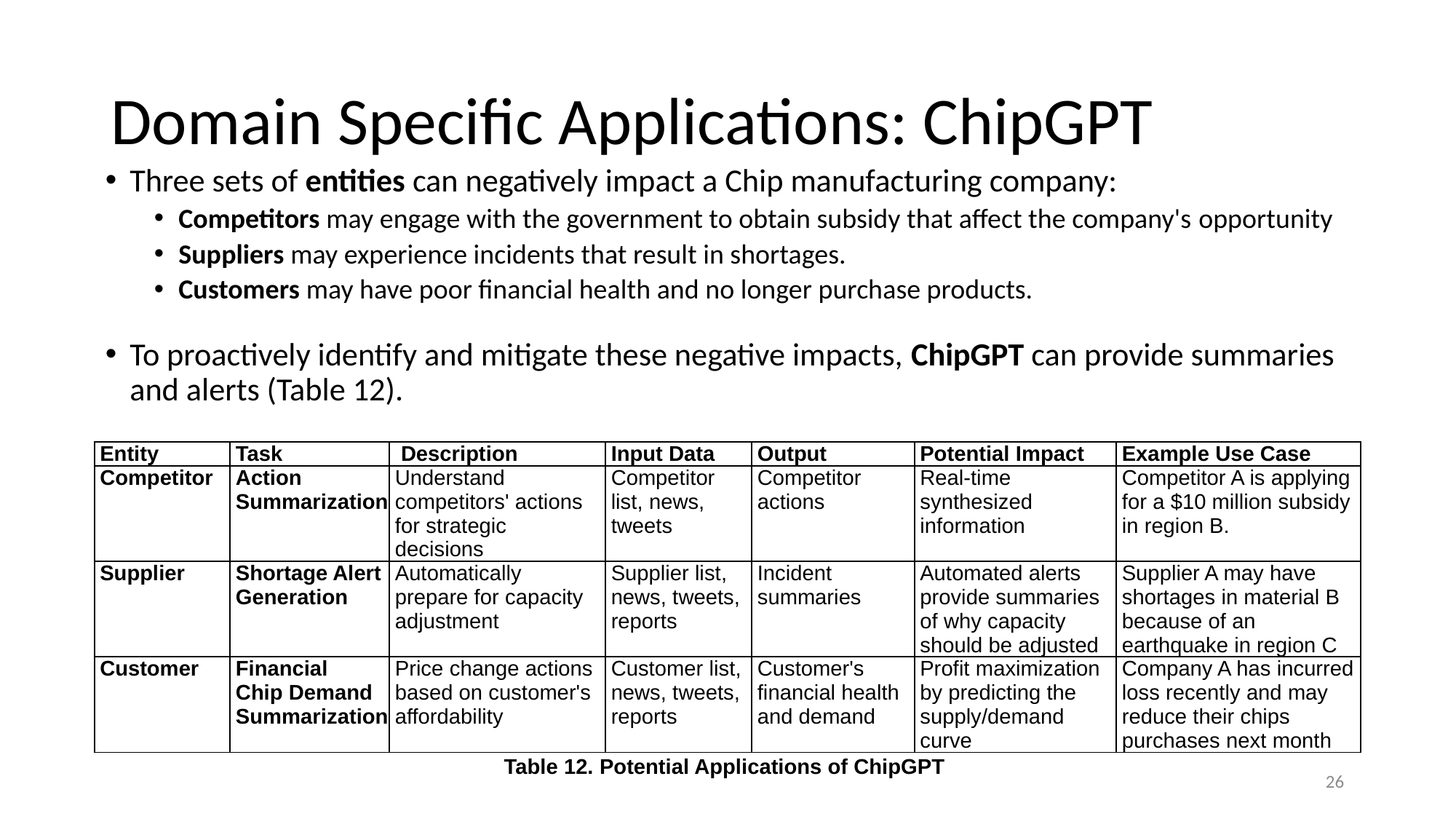

# Domain Specific Applications: ChipGPT
Three sets of entities can negatively impact a Chip manufacturing company:
Competitors may engage with the government to obtain subsidy that affect the company's opportunity
Suppliers may experience incidents that result in shortages.
Customers may have poor financial health and no longer purchase products.

To proactively identify and mitigate these negative impacts, ChipGPT can provide summaries and alerts (Table 12).

| Entity | Task | Description | Input Data | Output | Potential Impact | Example Use Case |
| --- | --- | --- | --- | --- | --- | --- |
| Competitor | Action Summarization | Understand competitors' actions for strategic decisions | Competitor list, news, tweets | Competitor actions | Real-time synthesized information | Competitor A is applying for a $10 million subsidy in region B. |
| Supplier | Shortage Alert  Generation | Automatically prepare for capacity adjustment | Supplier list, news, tweets, reports | Incident summaries | Automated alerts provide summaries of why capacity should be adjusted | Supplier A may have shortages in material B because of an earthquake in region C |
| Customer | Financial Chip Demand Summarization | Price change actions based on customer's affordability | Customer list, news, tweets, reports | Customer's financial health and demand | Profit maximization by predicting the supply/demand curve | Company A has incurred loss recently and may reduce their chips purchases next month |
Table 12. Potential Applications of ChipGPT
26